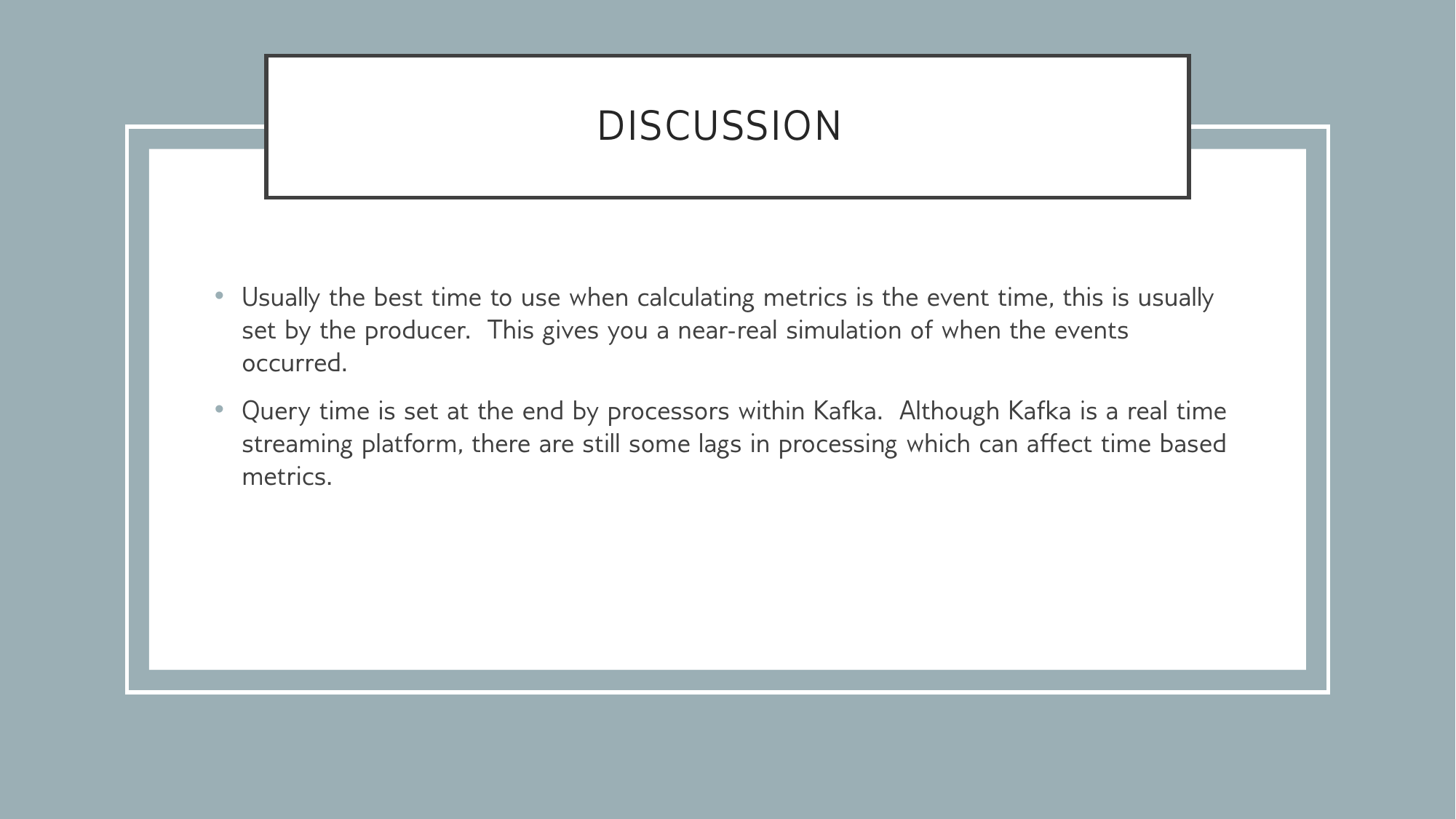

# Discussion

Usually the best time to use when calculating metrics is the event time, this is usually set by the producer.  This gives you a near-real simulation of when the events occurred.
Query time is set at the end by processors within Kafka.  Although Kafka is a real time streaming platform, there are still some lags in processing which can affect time based metrics.